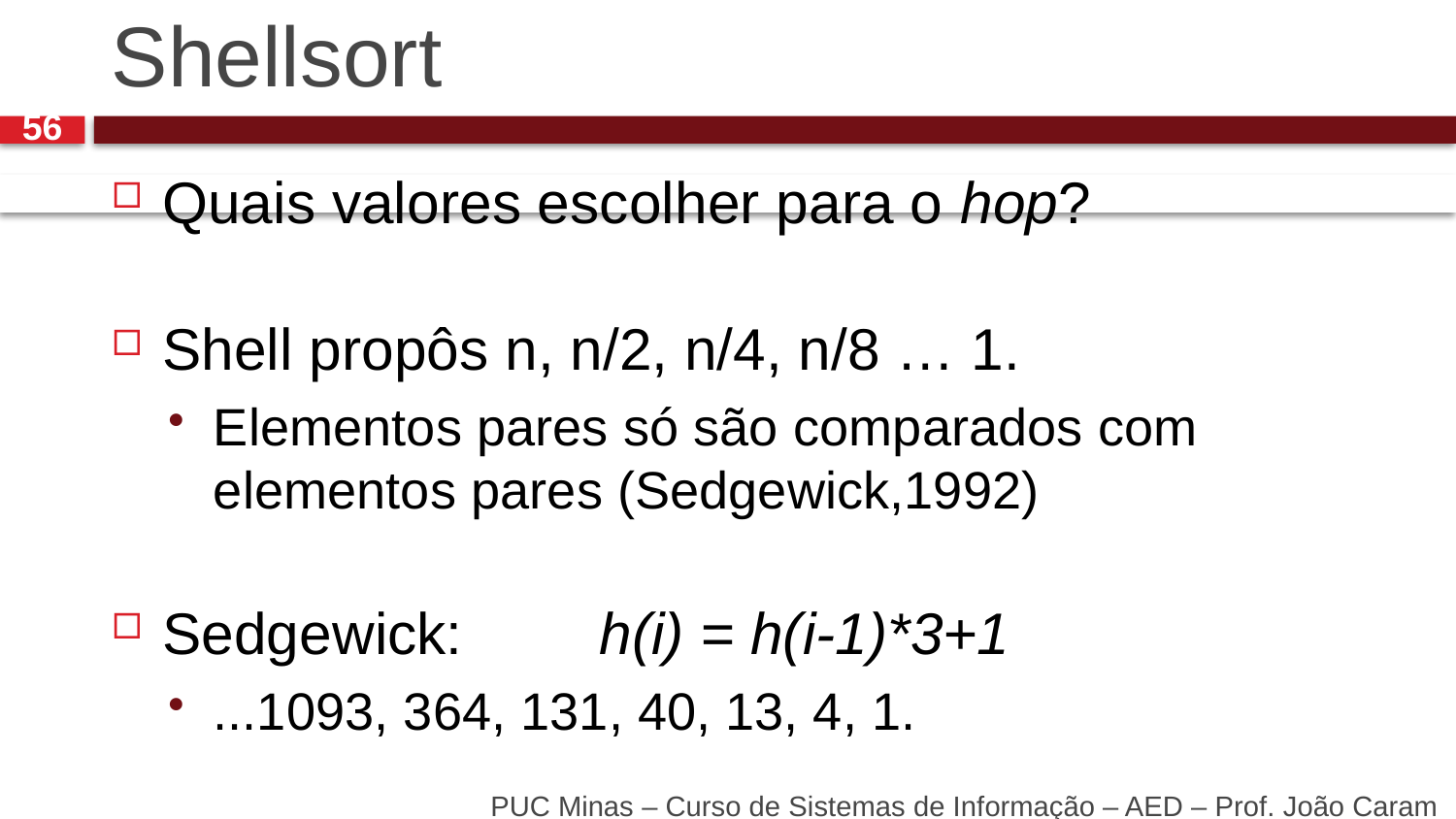

# Shellsort
56
Quais valores escolher para o hop?

Shell propôs n, n/2, n/4, n/8 … 1.
Elementos pares só são comparados com elementos pares (Sedgewick,1992)

Sedgewick: 	h(i) = h(i-1)*3+1
...1093, 364, 131, 40, 13, 4, 1.
PUC Minas – Curso de Sistemas de Informação – AED – Prof. João Caram